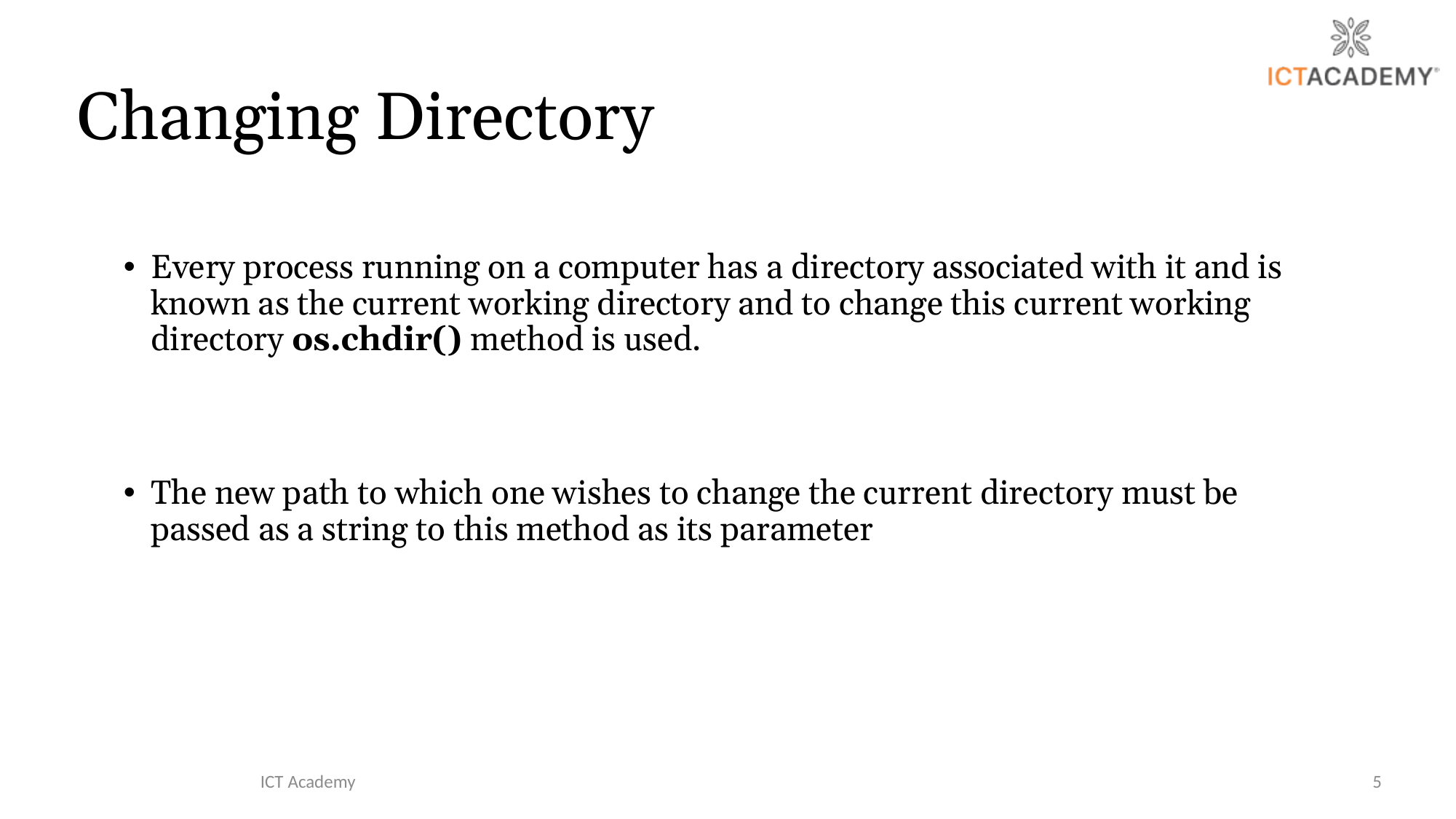

# Changing Directory
Every process running on a computer has a directory associated with it and is known as the current working directory and to change this current working directory os.chdir() method is used.

The new path to which one wishes to change the current directory must be passed as a string to this method as its parameter

ICT Academy
5